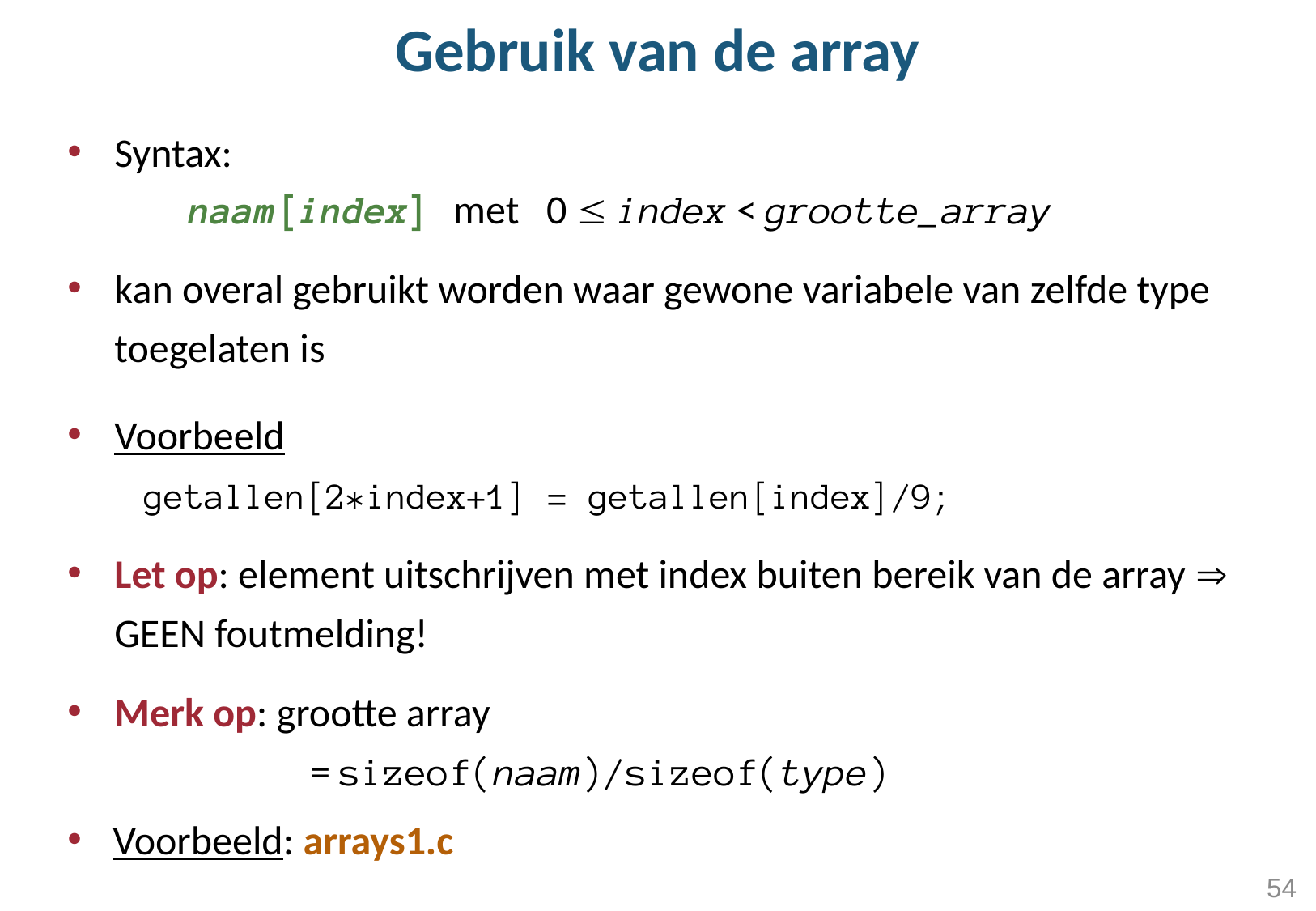

# Gebruik van de array
Syntax:
	naam[index] met   0 ≤ index < grootte_array
kan overal gebruikt worden waar gewone variabele van zelfde type toegelaten is
Voorbeeld
	getallen[2*index+1] = getallen[index]/9;
Let op: element uitschrijven met index buiten bereik van de array ⇒ GEEN foutmelding!
Merk op: grootte array
		= sizeof(naam)/sizeof(type)
Voorbeeld: arrays1.c

54